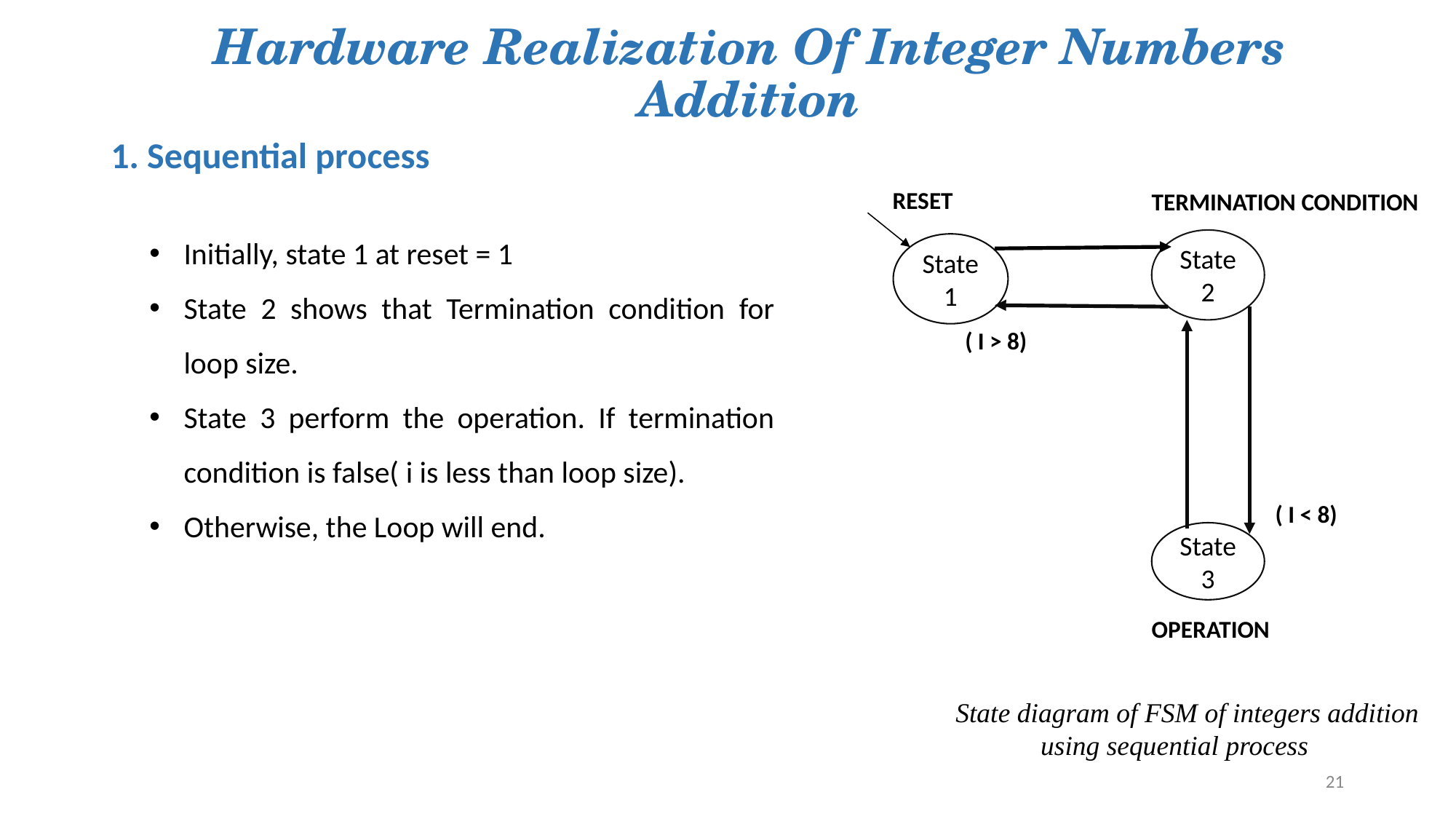

# Hardware Realization Of Integer Numbers Addition
1. Sequential process
RESET
TERMINATION CONDITION
Initially, state 1 at reset = 1
State 2 shows that Termination condition for loop size.
State 3 perform the operation. If termination condition is false( i is less than loop size).
Otherwise, the Loop will end.
State 2

State 1

( I > 8)
( I < 8)

State 3

OPERATION
   State diagram of FSM of integers addition
               using sequential process
21